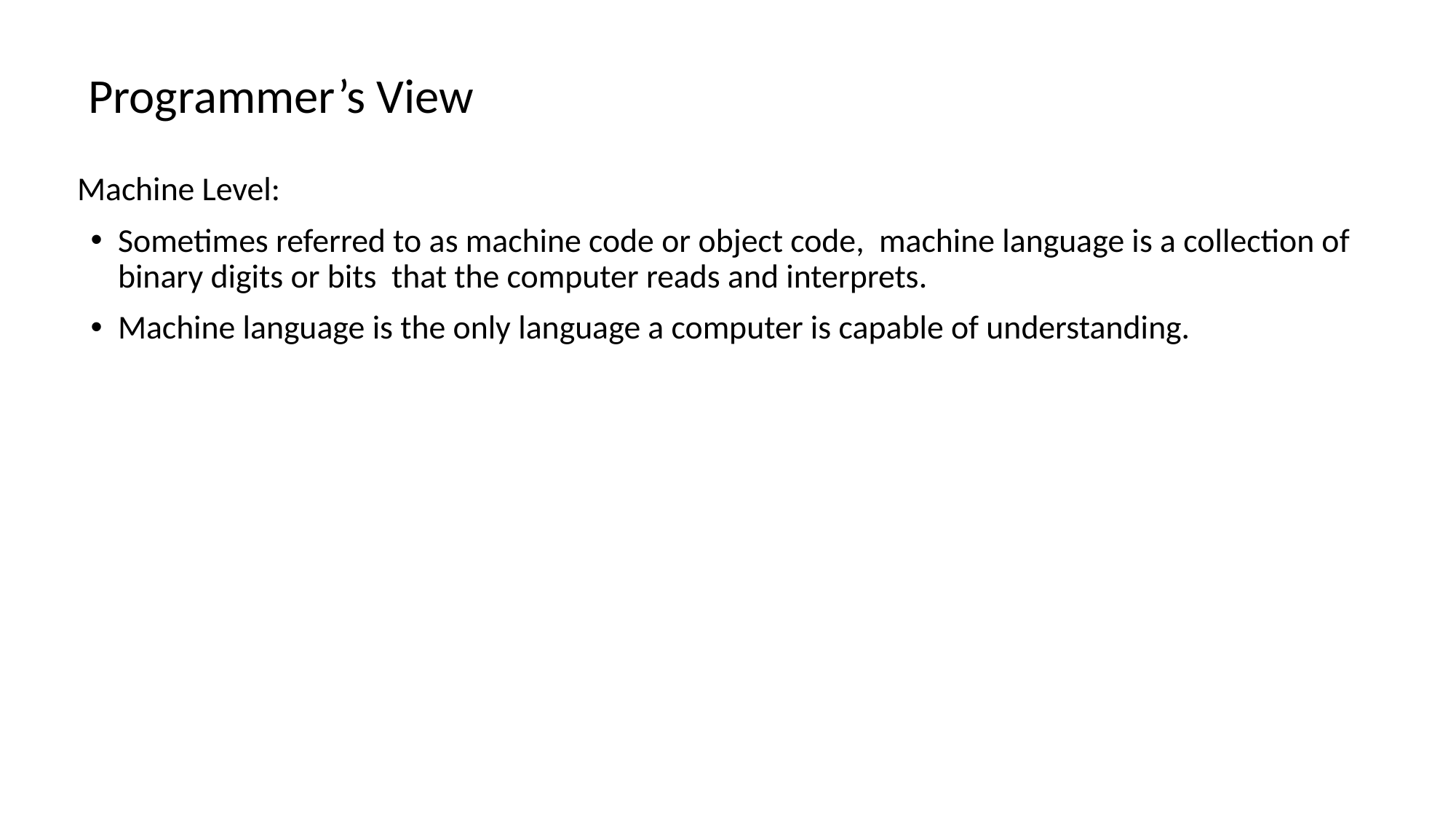

# Programmer’s View
Machine Level:
Sometimes referred to as machine code or object code,  machine language is a collection of binary digits or bits  that the computer reads and interprets.
Machine language is the only language a computer is capable of understanding.